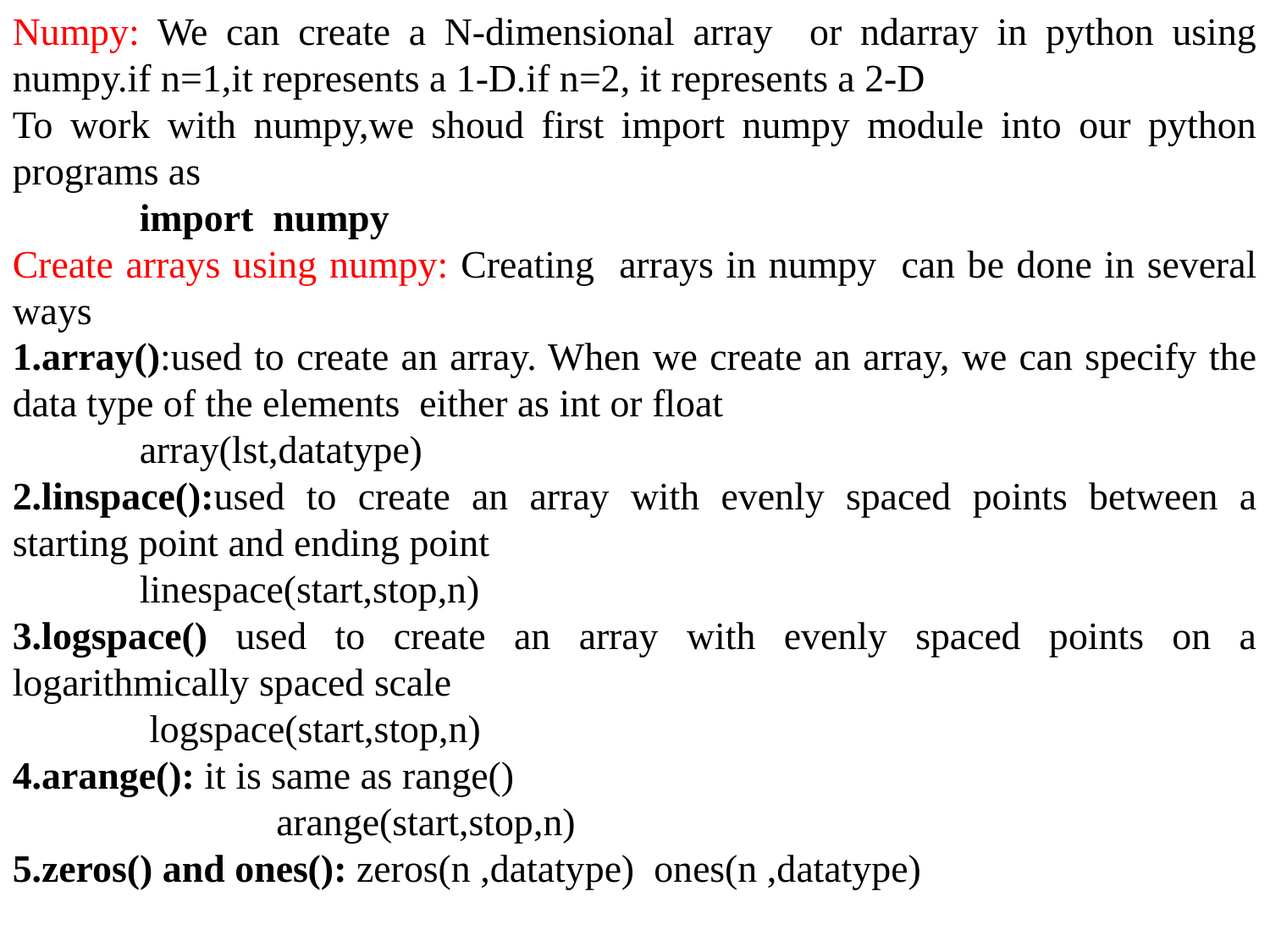

Numpy: We can create a N-dimensional array  or ndarray in python using numpy.if n=1,it represents a 1-D.if n=2, it represents a 2-D
To work with numpy,we shoud first import numpy module into our python programs as
	import  numpy
Create arrays using numpy: Creating  arrays in numpy  can be done in several ways
1.array():used to create an array. When we create an array, we can specify the data type of the elements  either as int or float
	array(lst,datatype)
2.linspace():used to create an array with evenly spaced points between a starting point and ending point
	linespace(start,stop,n)
3.logspace() used to create an array with evenly spaced points on a logarithmically spaced scale
	 logspace(start,stop,n)
4.arange(): it is same as range()
		 arange(start,stop,n)
5.zeros() and ones(): zeros(n ,datatype)  ones(n ,datatype)